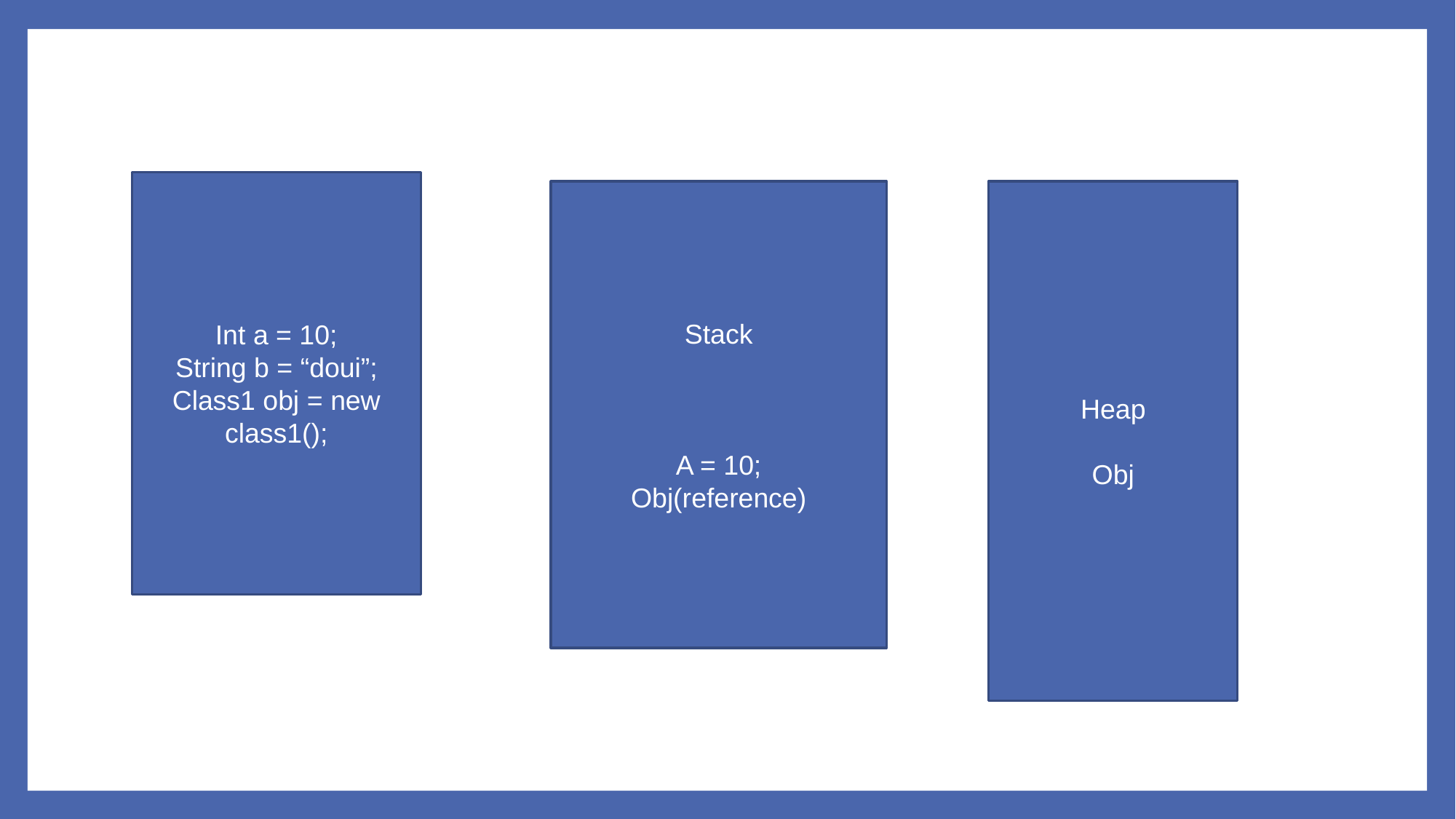

Int a = 10;
String b = “doui”;
Class1 obj = new class1();
Stack

A = 10;
Obj(reference)
Heap

Obj